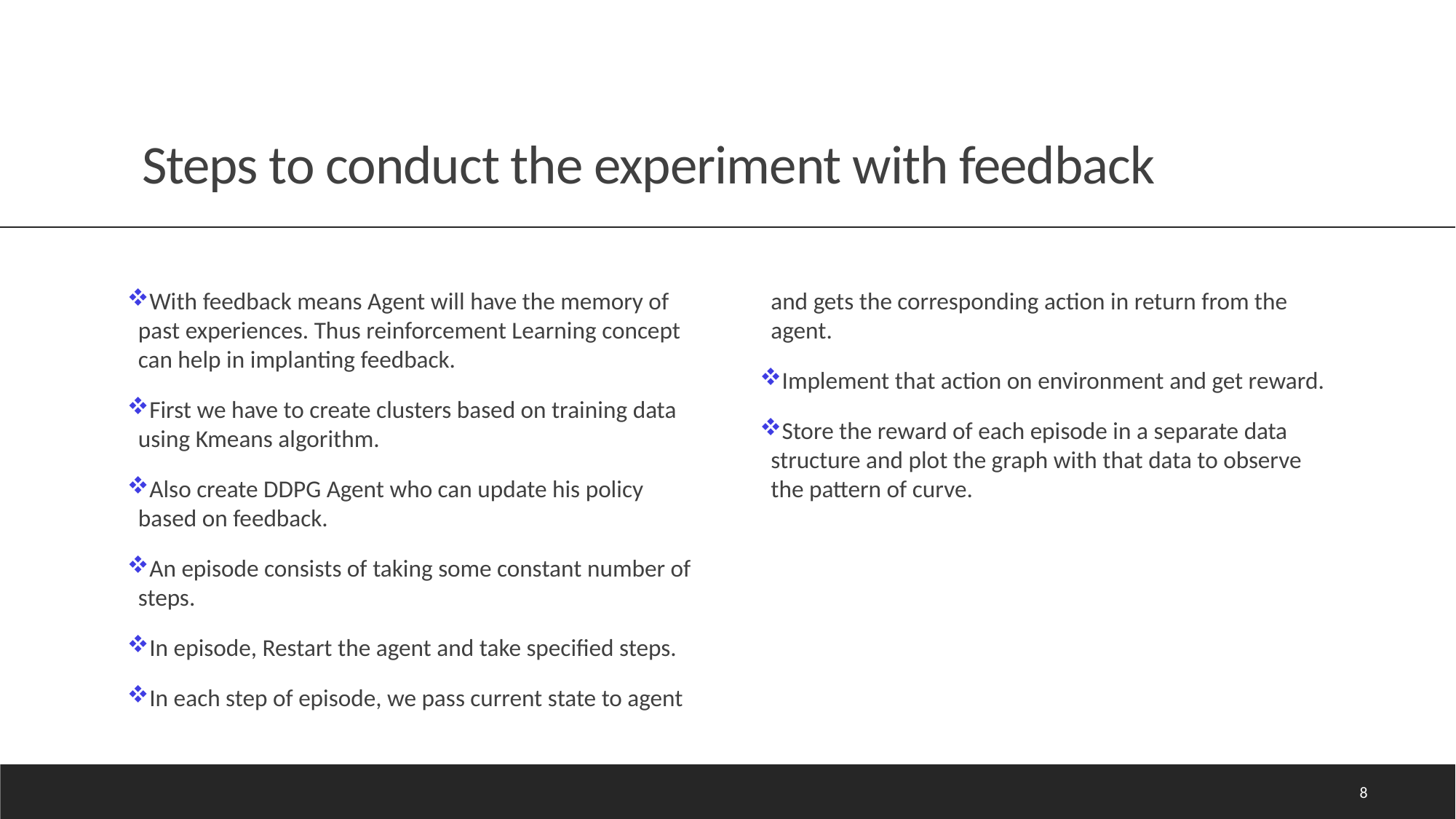

# Steps to conduct the experiment with feedback
With feedback means Agent will have the memory of past experiences. Thus reinforcement Learning concept can help in implanting feedback.
First we have to create clusters based on training data using Kmeans algorithm.
Also create DDPG Agent who can update his policy based on feedback.
An episode consists of taking some constant number of steps.
In episode, Restart the agent and take specified steps.
In each step of episode, we pass current state to agent and gets the corresponding action in return from the agent.
Implement that action on environment and get reward.
Store the reward of each episode in a separate data structure and plot the graph with that data to observe the pattern of curve.

8